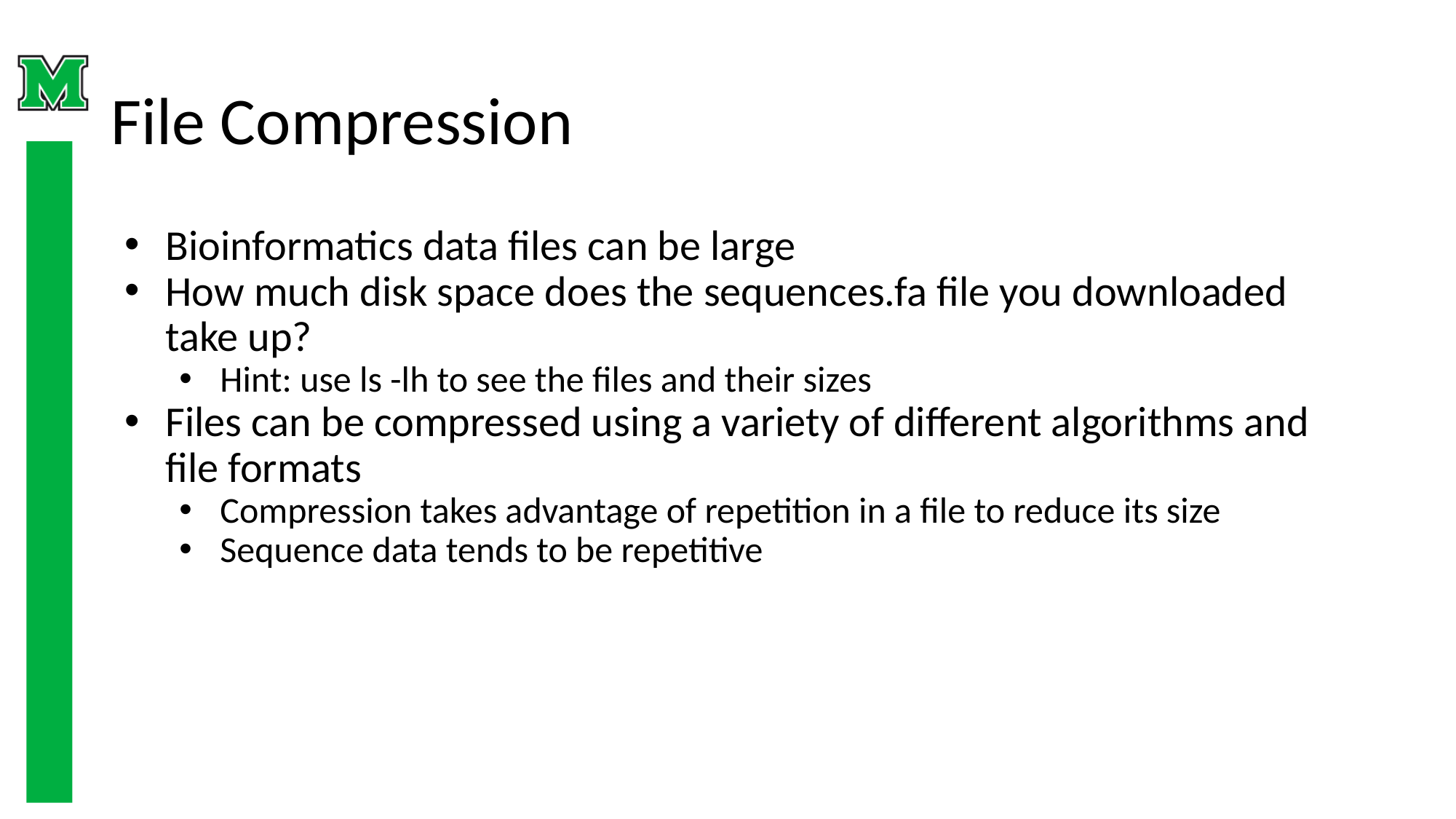

# File Compression
Bioinformatics data files can be large
How much disk space does the sequences.fa file you downloaded take up?
Hint: use ls -lh to see the files and their sizes
Files can be compressed using a variety of different algorithms and file formats
Compression takes advantage of repetition in a file to reduce its size
Sequence data tends to be repetitive